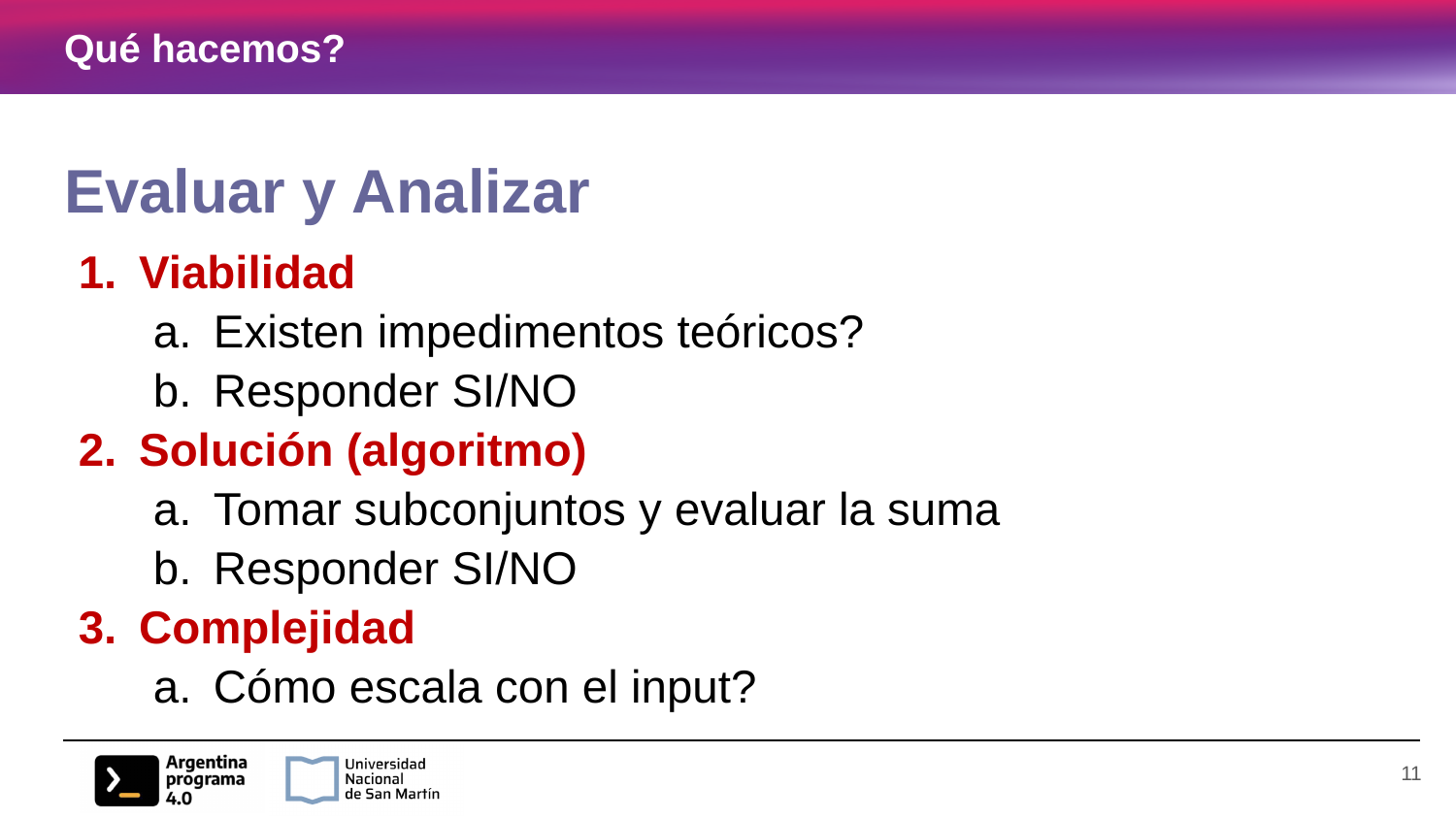

# Qué hacemos?
Evaluar y Analizar
Viabilidad
Existen impedimentos teóricos?
Responder SI/NO
Solución (algoritmo)
Tomar subconjuntos y evaluar la suma
Responder SI/NO
Complejidad
Cómo escala con el input?

11